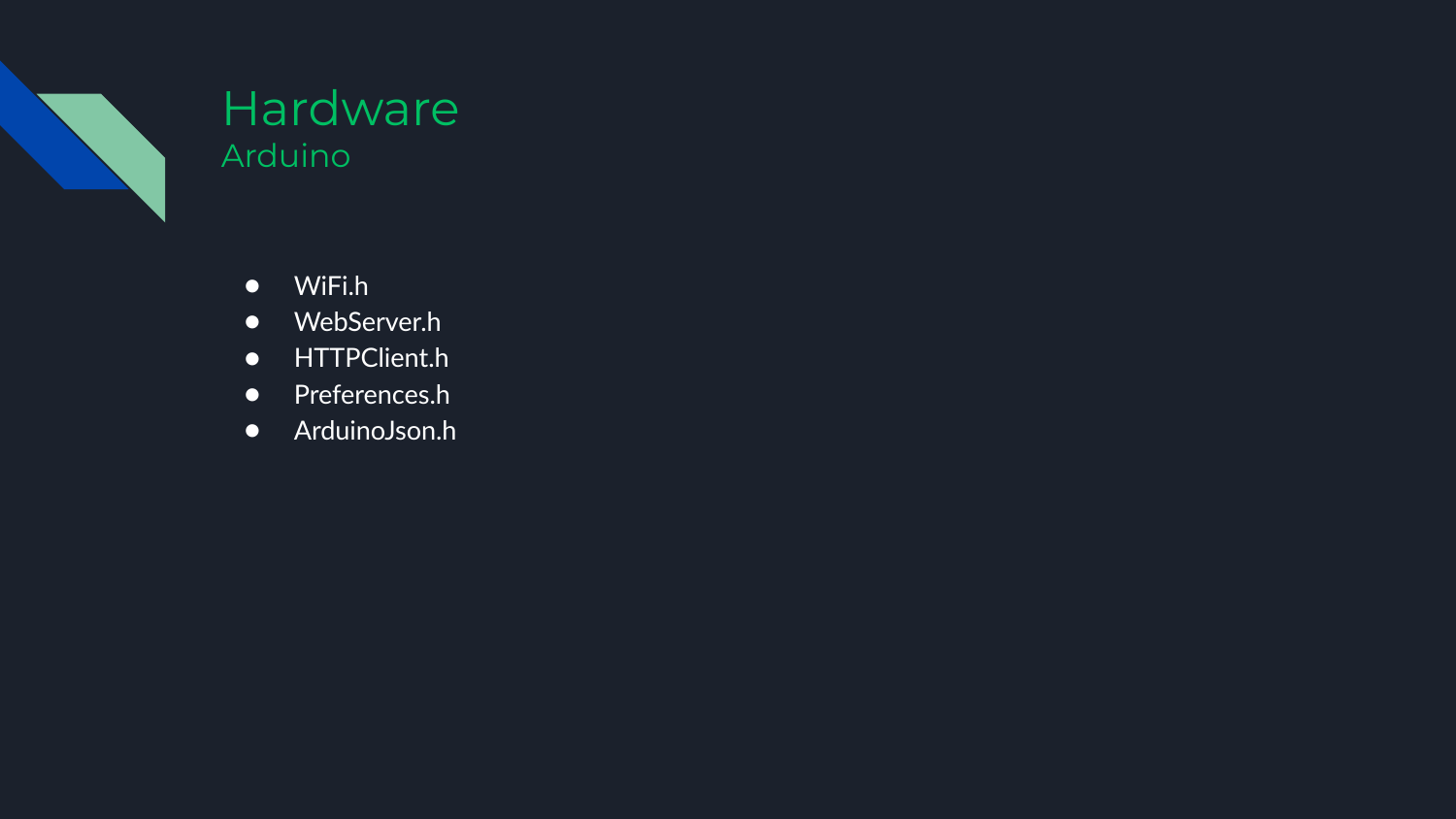

# Hardware Arduino
WiFi.h
WebServer.h
HTTPClient.h
Preferences.h
ArduinoJson.h